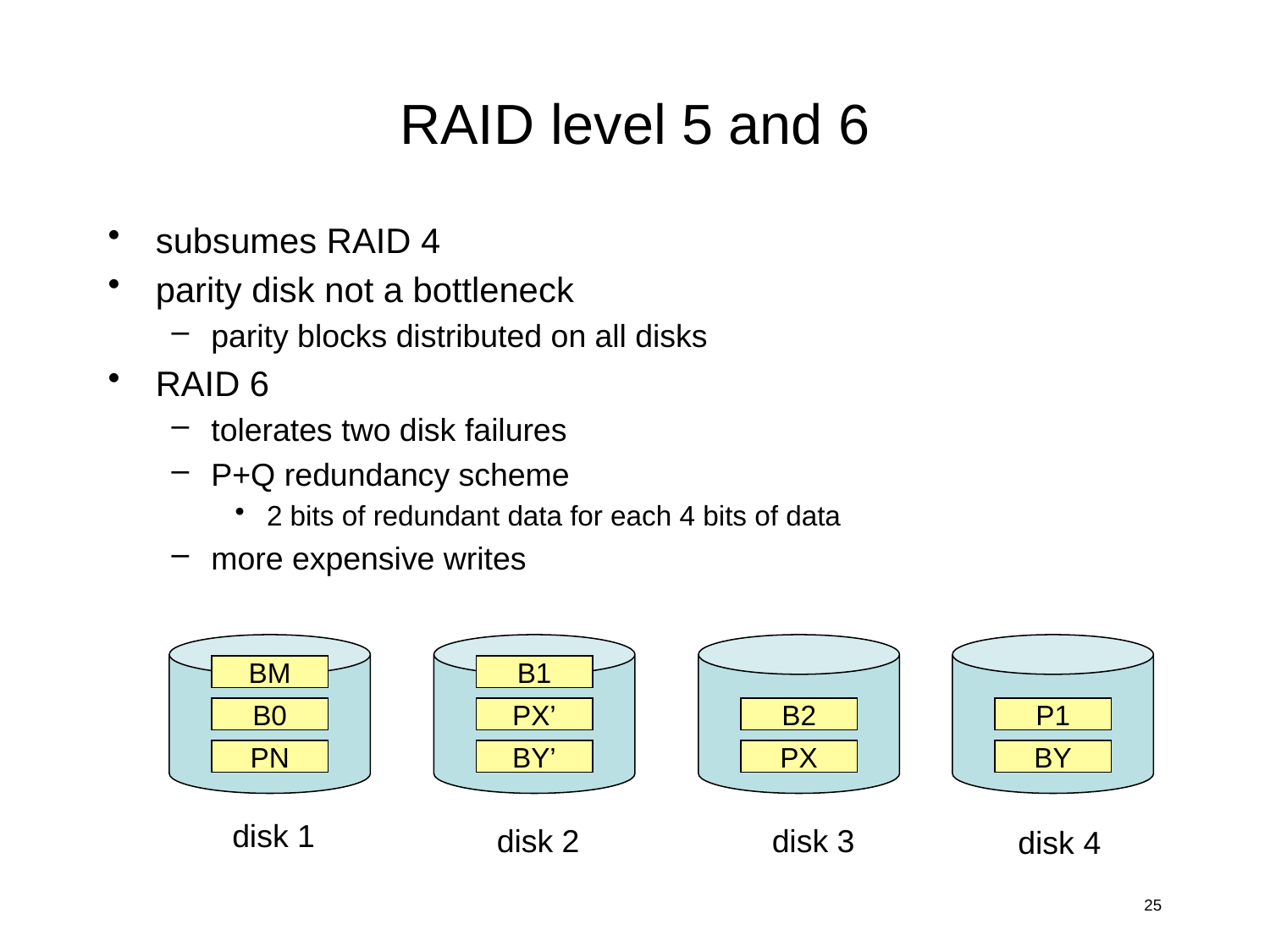

# RAID level 5 and 6
subsumes RAID 4
parity disk not a bottleneck
parity blocks distributed on all disks
RAID 6
tolerates two disk failures
P+Q redundancy scheme
2 bits of redundant data for each 4 bits of data
more expensive writes

BM
B1
B0
PX’
B2
P1
PN
BY’
PX
BY
disk 1
disk 2
disk 3
disk 4
25